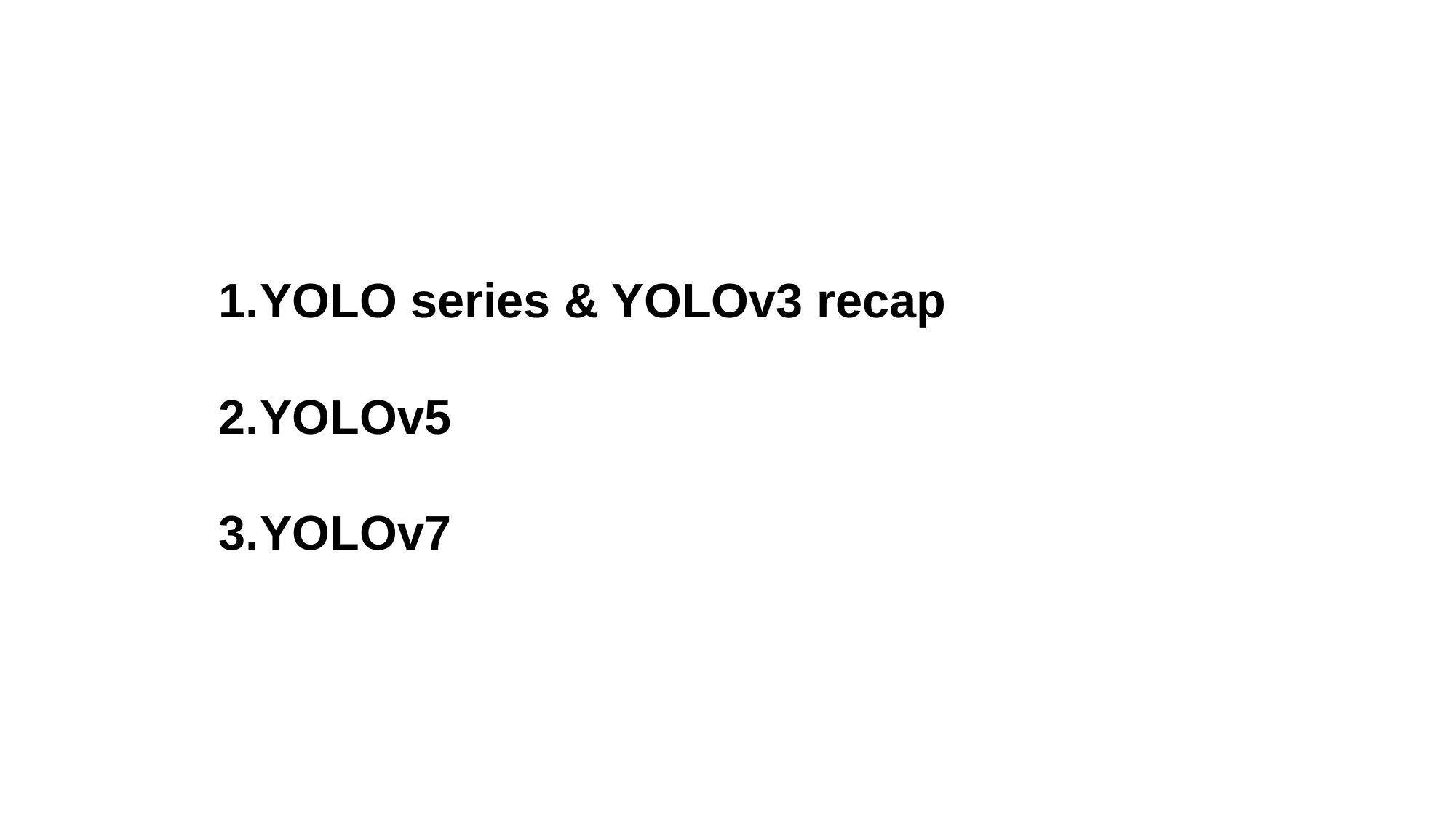

YOLO series & YOLOv3 recap
YOLOv5
YOLOv7